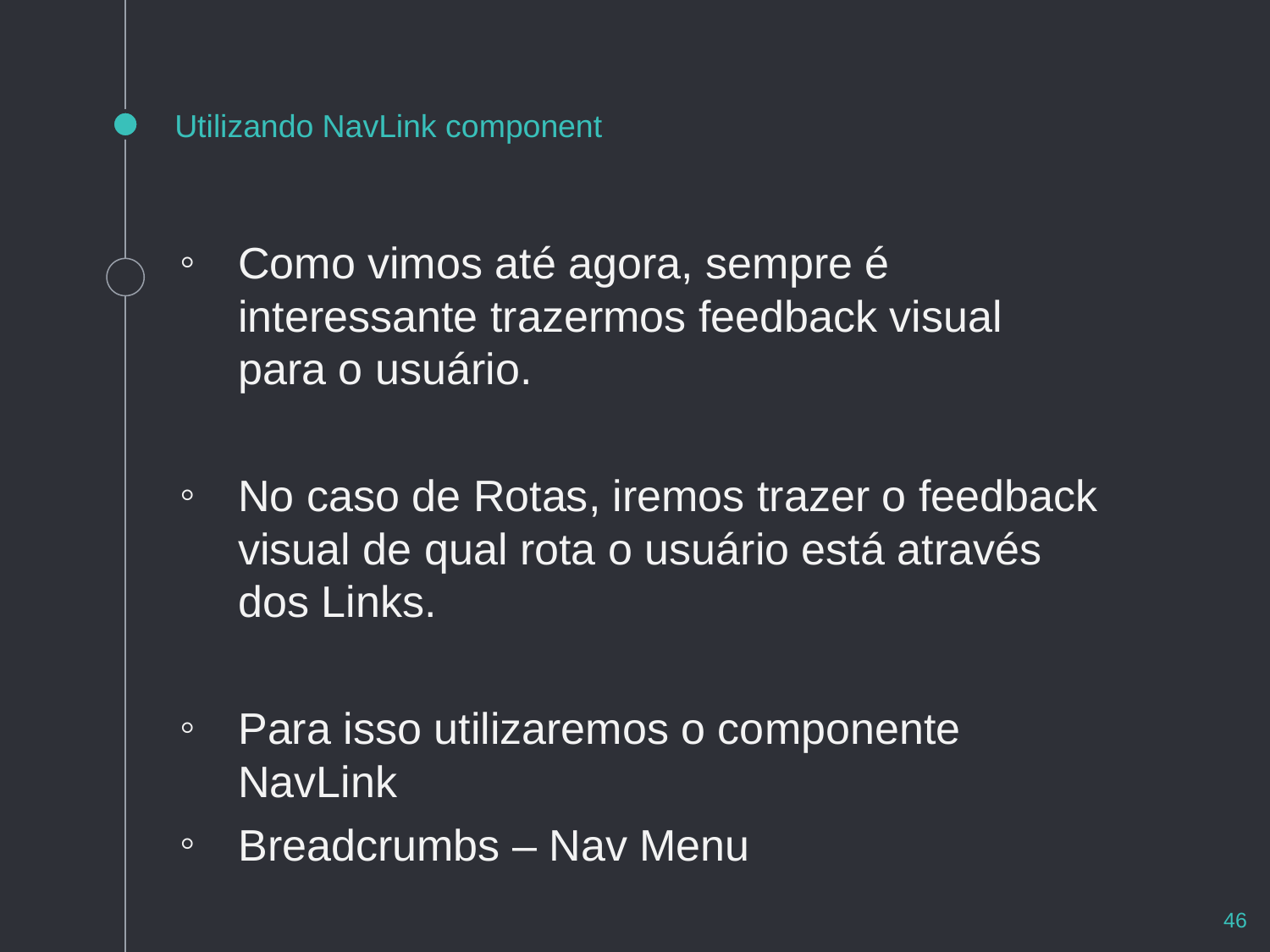

# Utilizando NavLink component
Como vimos até agora, sempre é interessante trazermos feedback visual para o usuário.

No caso de Rotas, iremos trazer o feedback visual de qual rota o usuário está através dos Links.

Para isso utilizaremos o componente NavLink
Breadcrumbs – Nav Menu
46